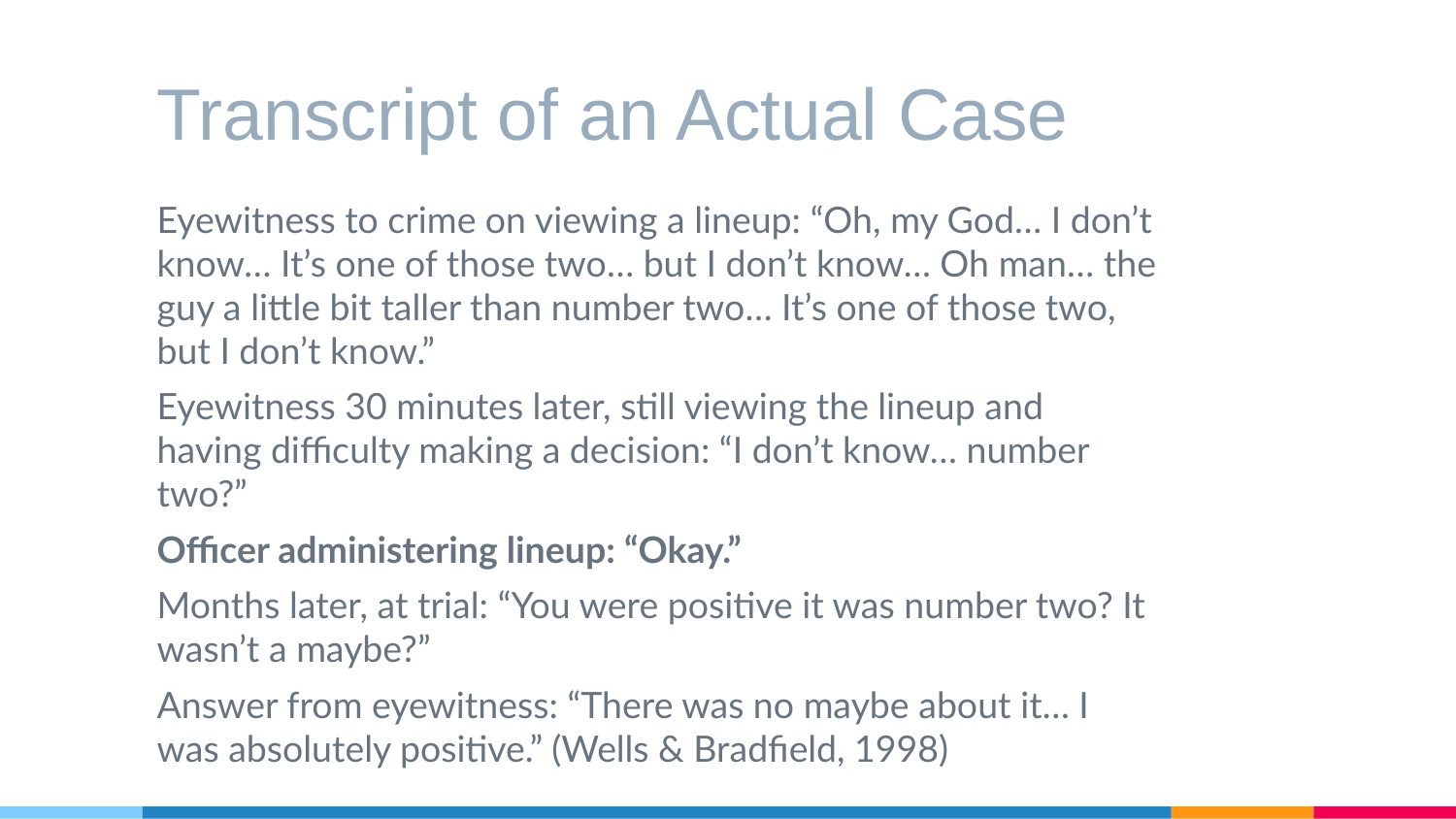

# Transcript of an Actual Case
Eyewitness to crime on viewing a lineup: “Oh, my God… I don’t know… It’s one of those two… but I don’t know… Oh man… the guy a little bit taller than number two… It’s one of those two, but I don’t know.”
Eyewitness 30 minutes later, still viewing the lineup and having difficulty making a decision: “I don’t know… number two?”
Officer administering lineup: “Okay.”
Months later, at trial: “You were positive it was number two? It wasn’t a maybe?”
Answer from eyewitness: “There was no maybe about it… I was absolutely positive.” (Wells & Bradfield, 1998)